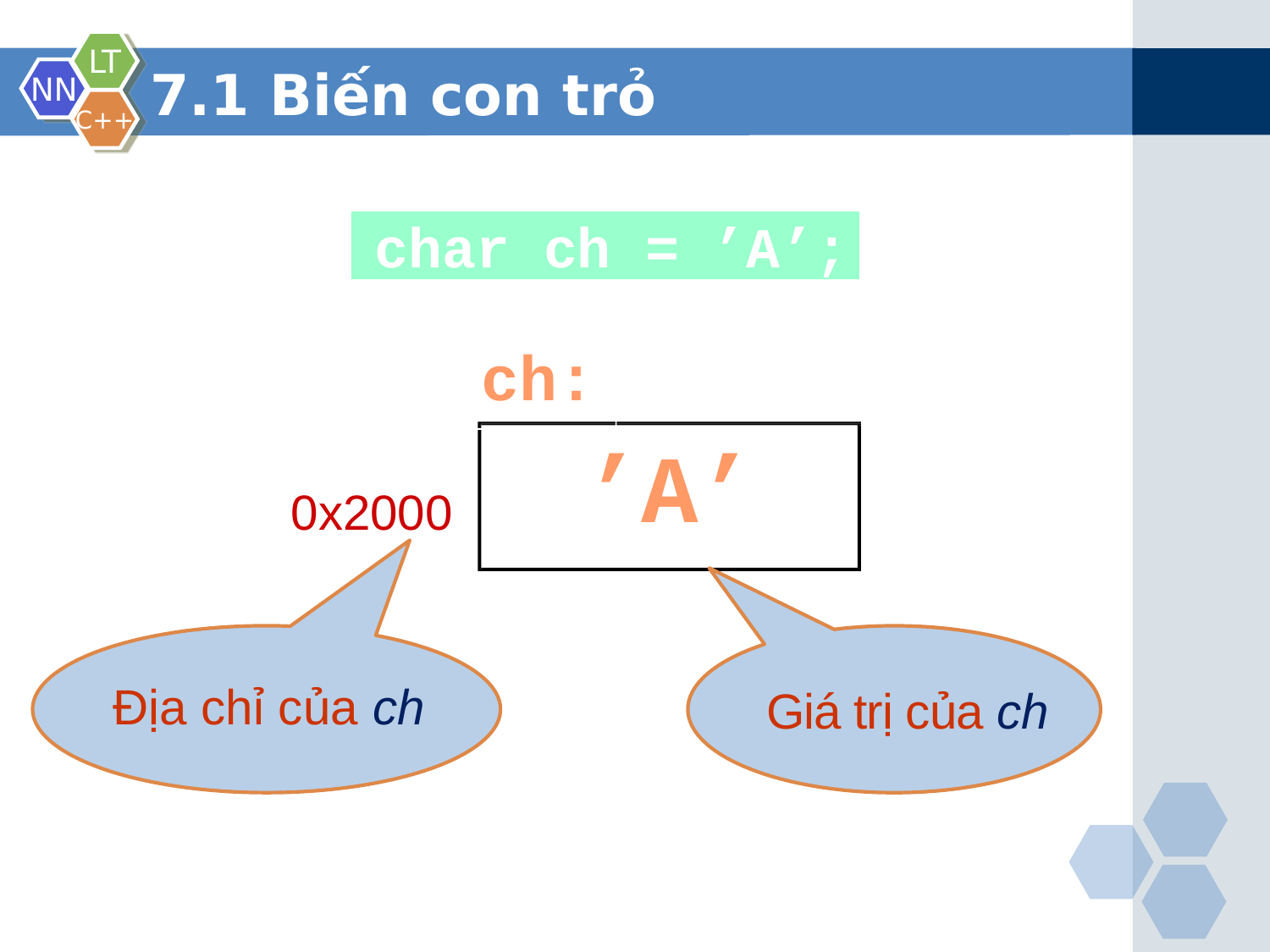

7.1 Biến con trỏ
char ch = ’A’;
ch:

’A’
0x2000

Địa chỉ của ch
Giá trị của ch